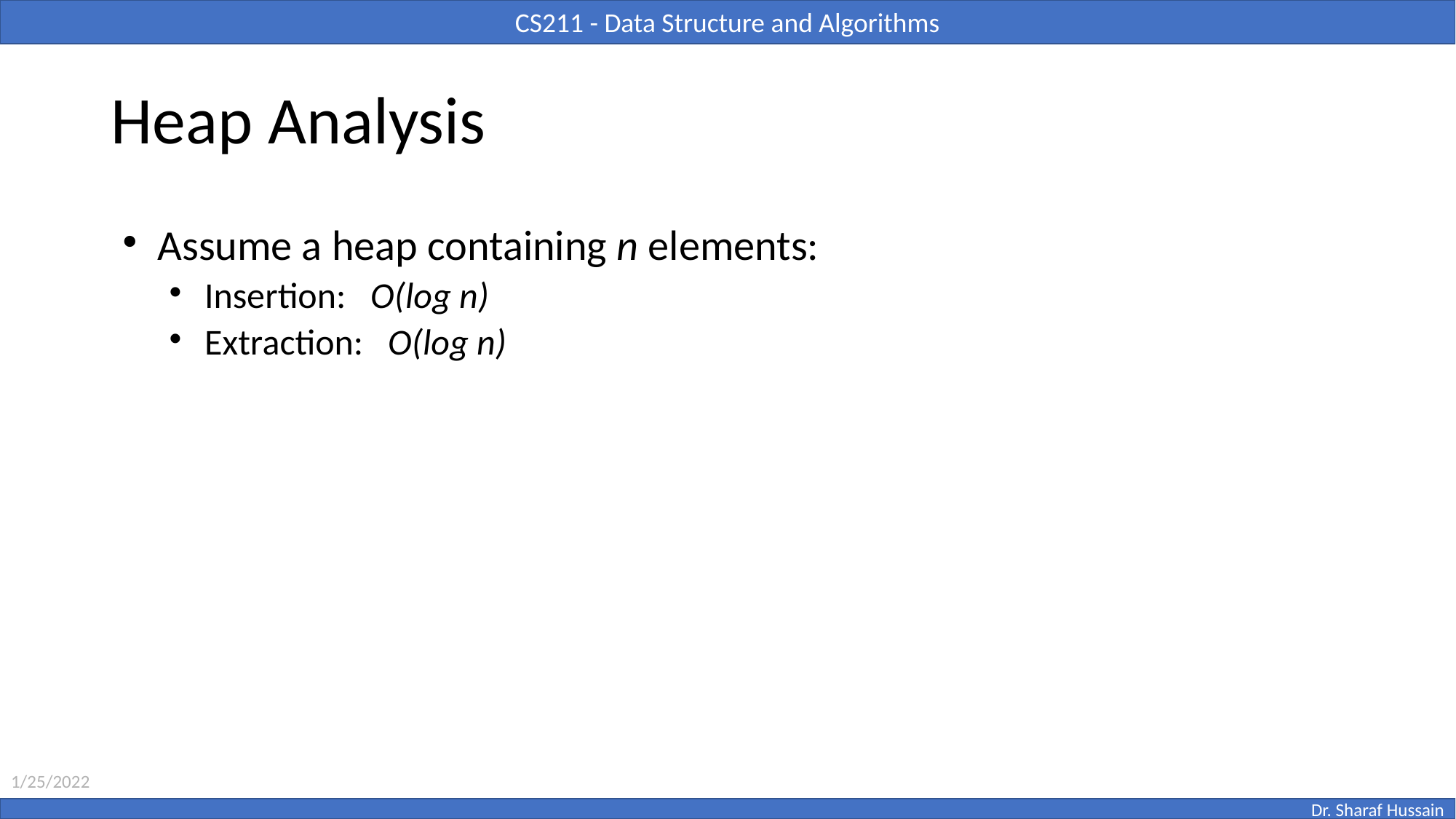

# Heap Analysis
Assume a heap containing n elements:
Insertion:   O(log n)
Extraction:   O(log n)
1/25/2022